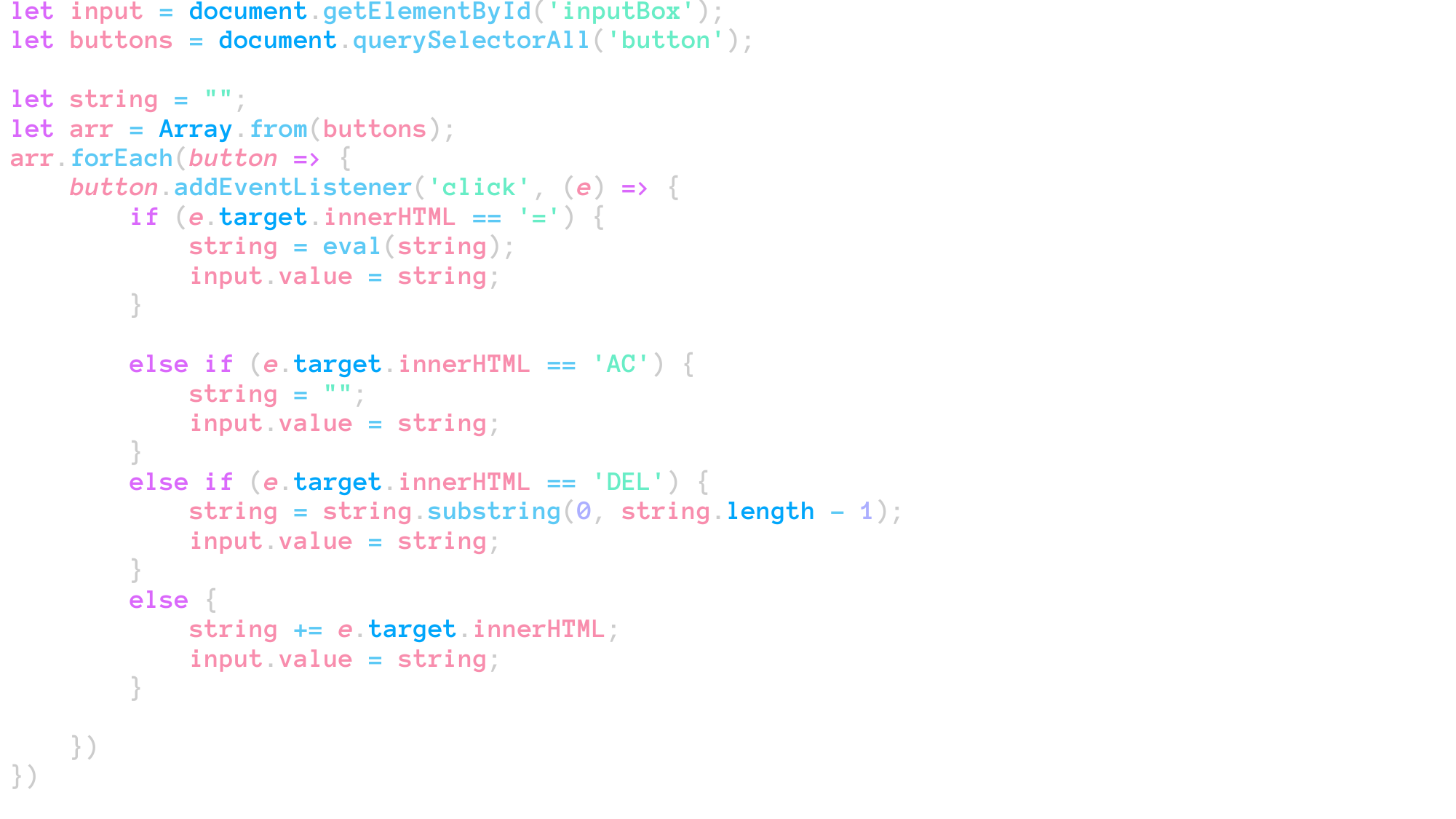

# let input = document.getElementById('inputBox'); let buttons = document.querySelectorAll('button'); let string = ""; let arr = Array.from(buttons); arr.forEach(button => {     button.addEventListener('click', (e) => {         if (e.target.innerHTML == '=') {             string = eval(string);             input.value = string;         }         else if (e.target.innerHTML == 'AC') {             string = "";             input.value = string;         }         else if (e.target.innerHTML == 'DEL') {             string = string.substring(0, string.length - 1);             input.value = string;         }         else {             string += e.target.innerHTML;             input.value = string;         }     }) })